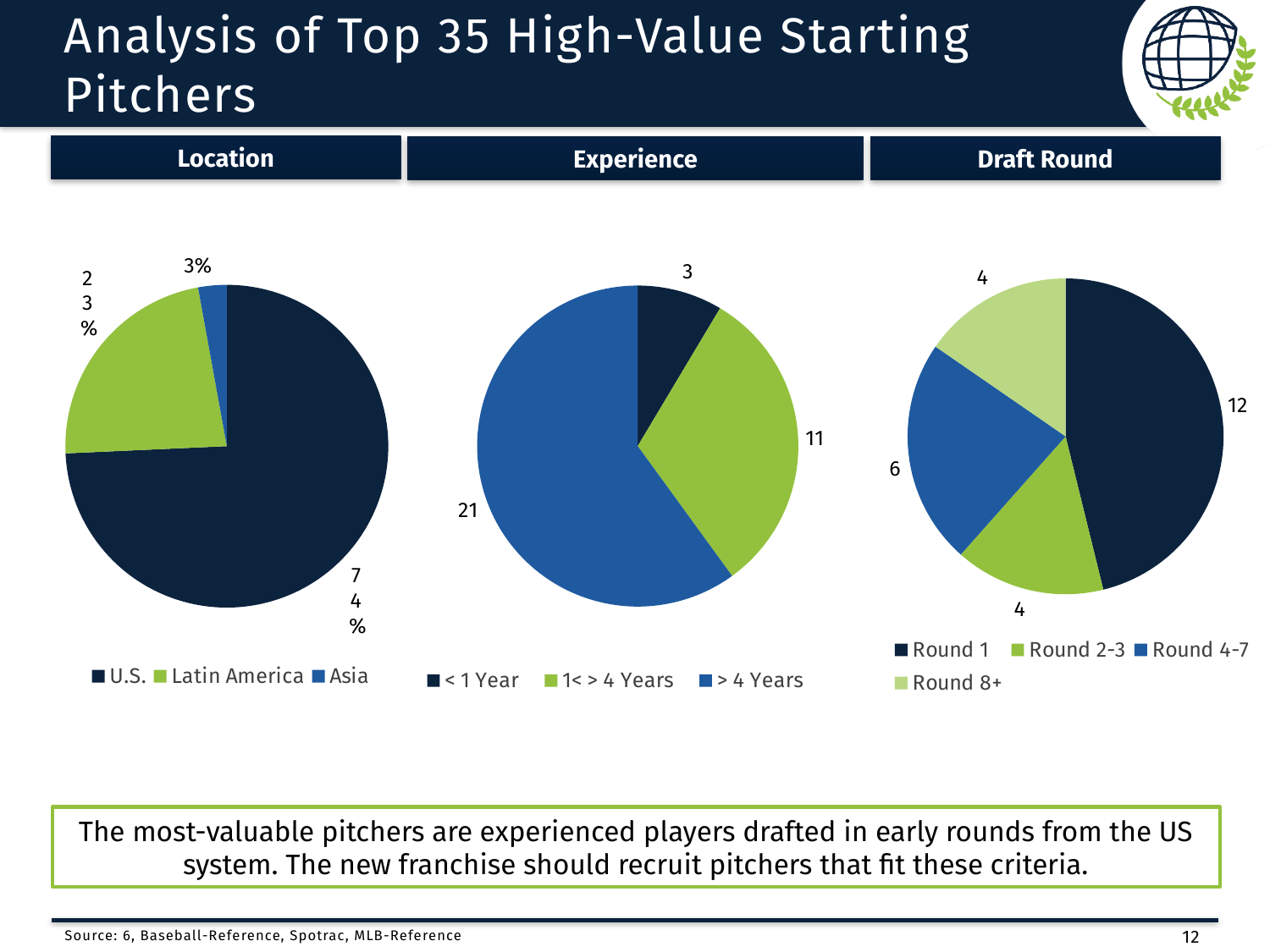

# Analysis of Top 35 High-Value Starting Pitchers
Location
Experience
Draft Round

### Chart

| Category | Percentage |
|---|---|
| U.S. | 0.742857142857143 |
| Latin America | 0.228571428571429 |
| Asia | 0.0285714285714286 |

### Chart

| Category | Number of Players |
|---|---|
| < 1 Year | 3.0 |
| 1< > 4 Years | 11.0 |
| > 4 Years | 21.0 |

### Chart

| Category | Number of Players |
|---|---|
| Round 1 | 12.0 |
| Round 2-3 | 4.0 |
| Round 4-7 | 6.0 |
| Round 8+ | 4.0 |
The most-valuable pitchers are experienced players drafted in early rounds from the US system. The new franchise should recruit pitchers that fit these criteria.
Source: 6, Baseball-Reference, Spotrac, MLB-Reference
12